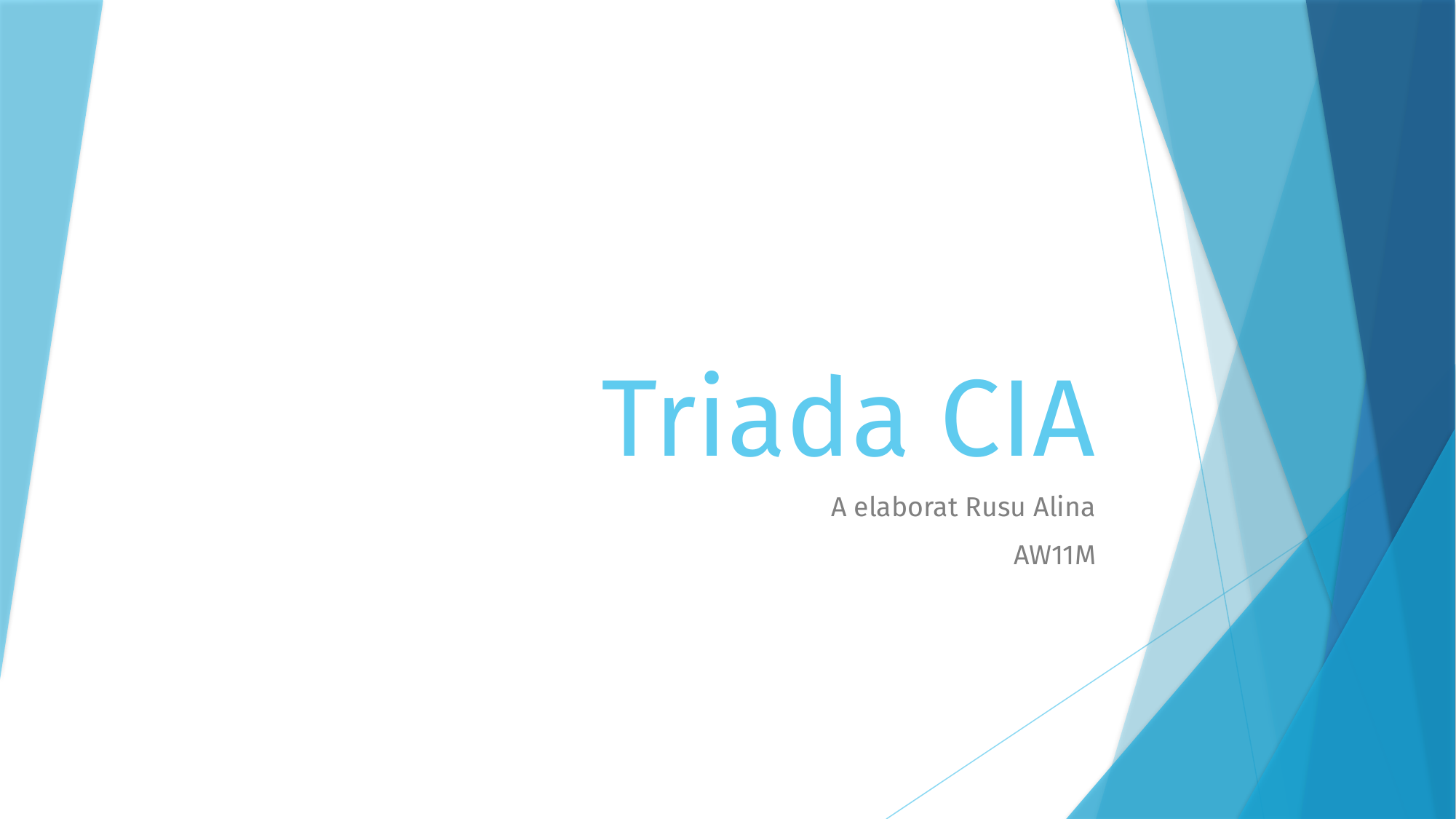

# Triada CIA
A elaborat Rusu Alina
AW11M